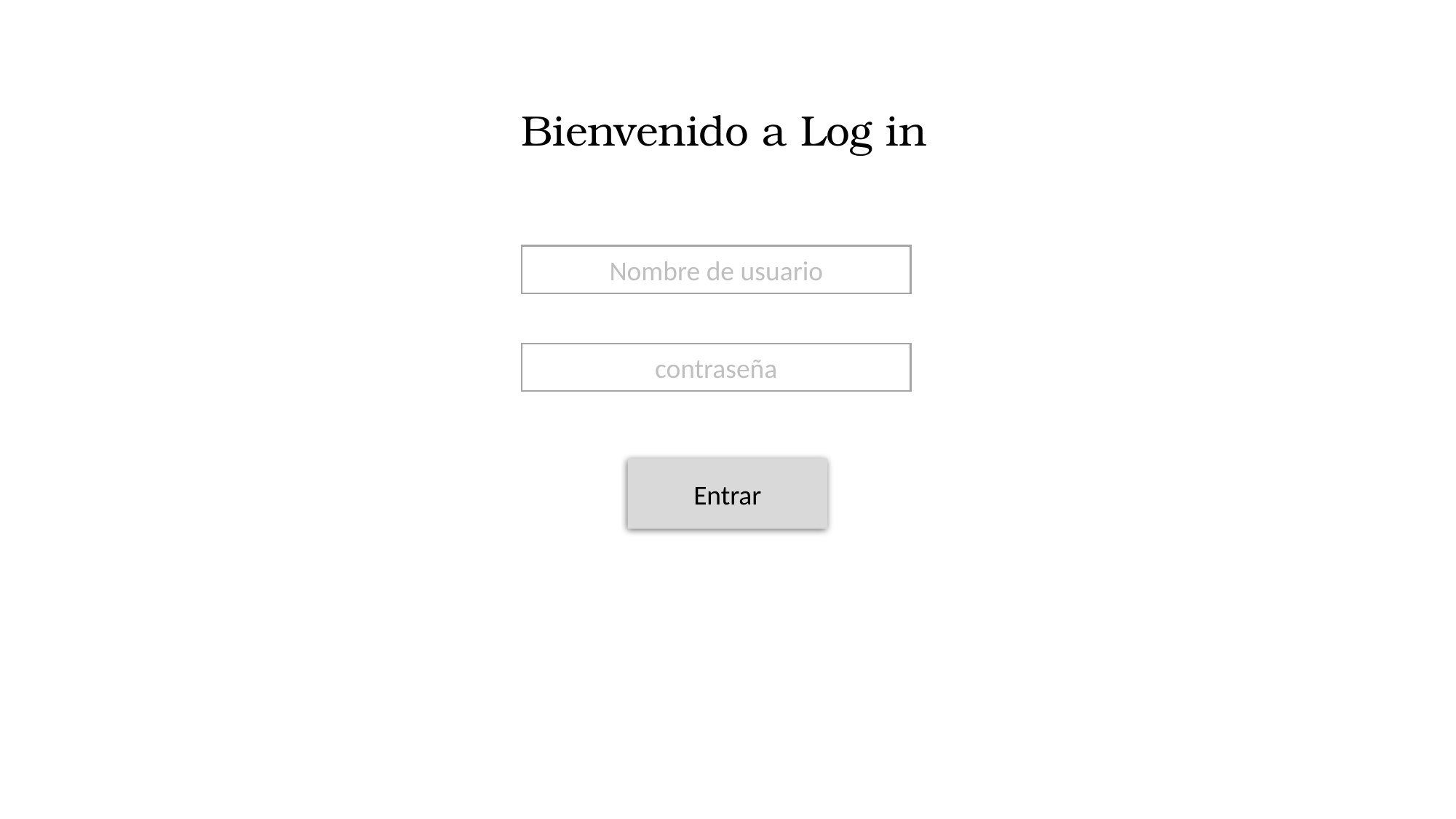

Bienvenido a Log in
Nombre de usuario
contraseña
Entrar